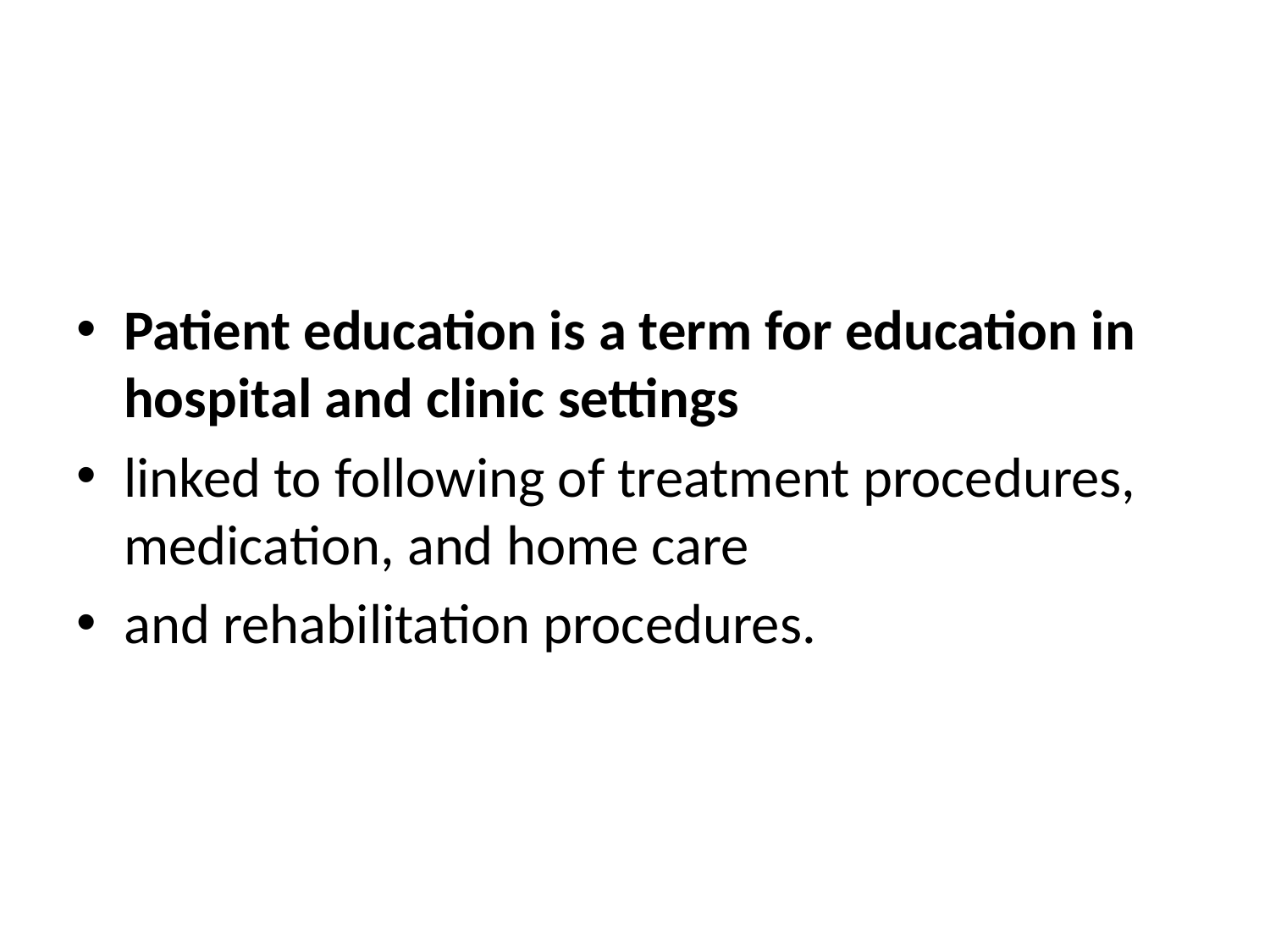

Patient education is a term for education in hospital and clinic settings
linked to following of treatment procedures, medication, and home care
and rehabilitation procedures.